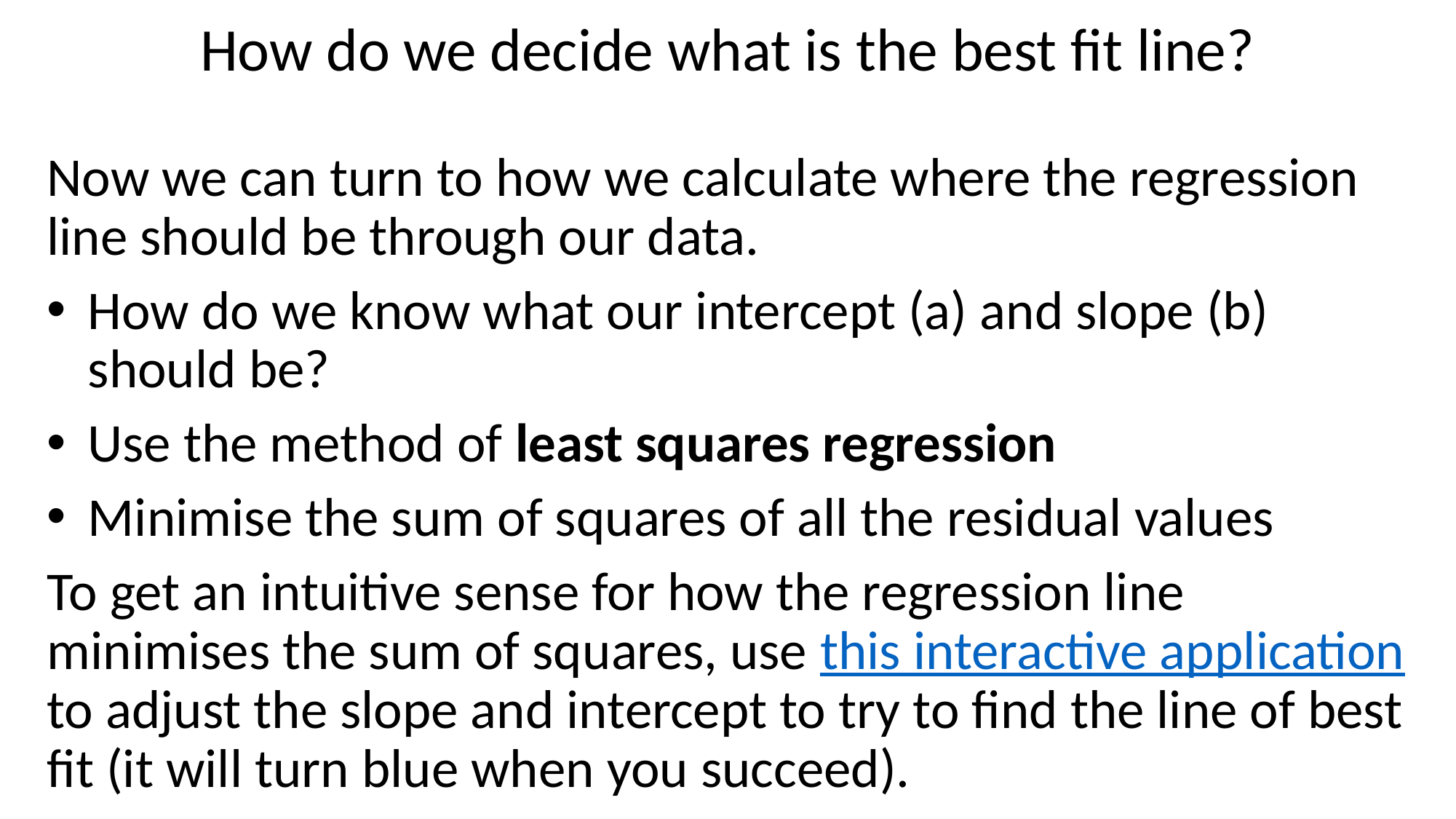

# How do we decide what is the best fit line?
Now we can turn to how we calculate where the regression line should be through our data.
How do we know what our intercept (a) and slope (b) should be?
Use the method of least squares regression
Minimise the sum of squares of all the residual values
To get an intuitive sense for how the regression line minimises the sum of squares, use this interactive application to adjust the slope and intercept to try to find the line of best fit (it will turn blue when you succeed).